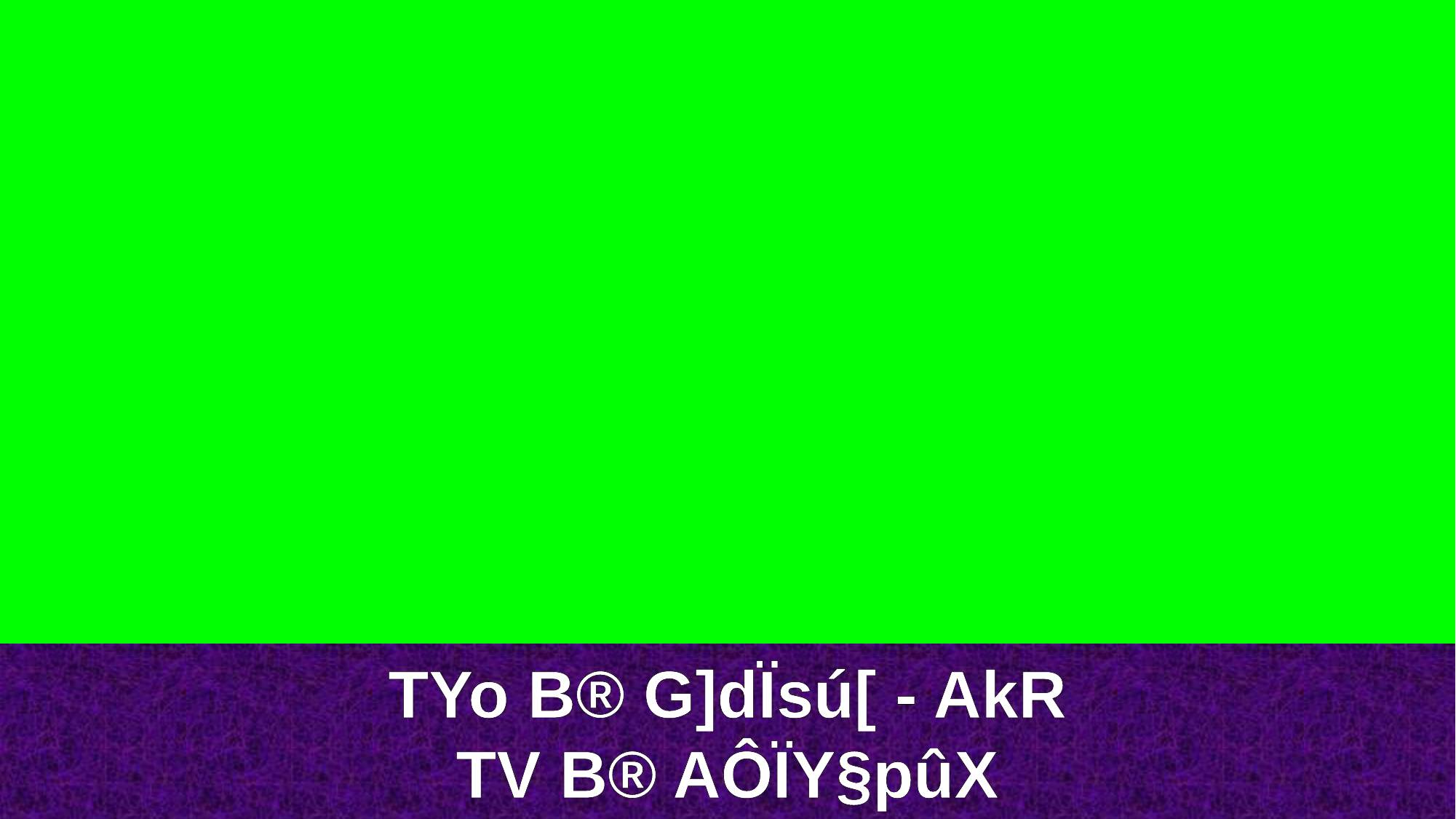

TYo B® G]dÏsú[ - AkR
TV B® AÔÏY§pûX